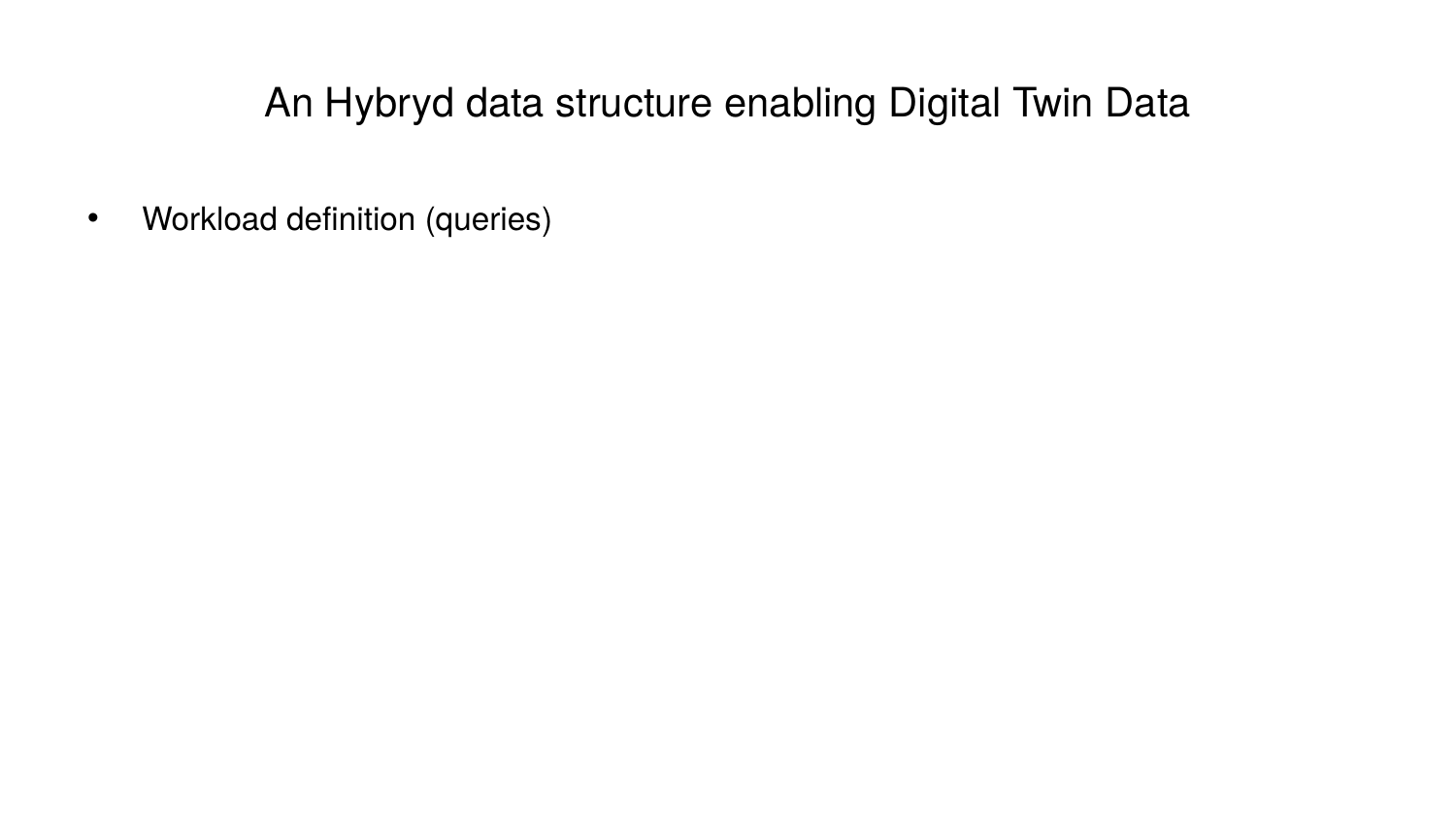

# An Hybryd data structure enabling Digital Twin Data
Workload definition (queries)